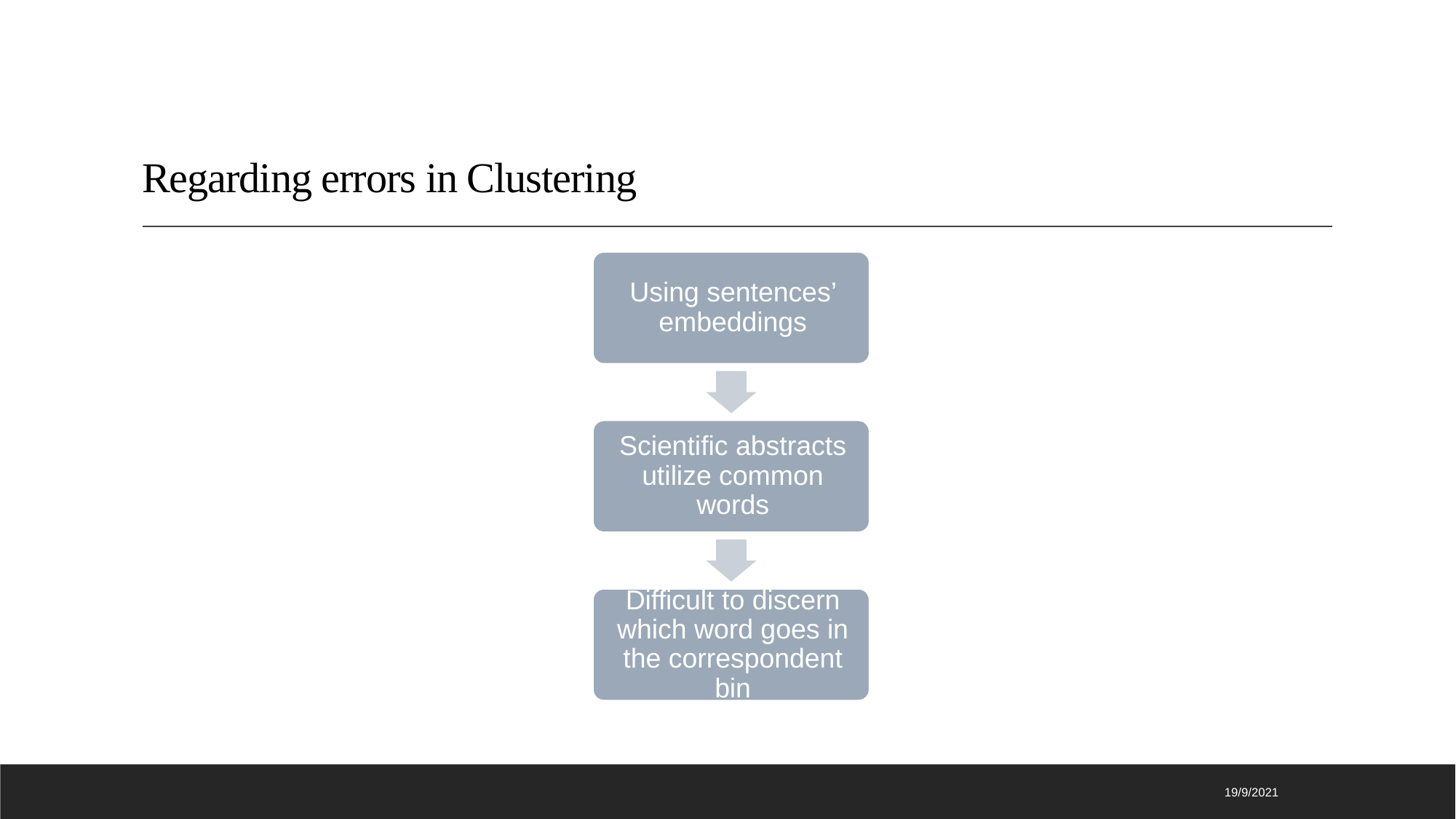

# Regarding errors in Clustering
Using sentences’ embeddings

Scientific abstracts utilize common words

Difficult to discern which word goes in the correspondent bin
19/9/2021